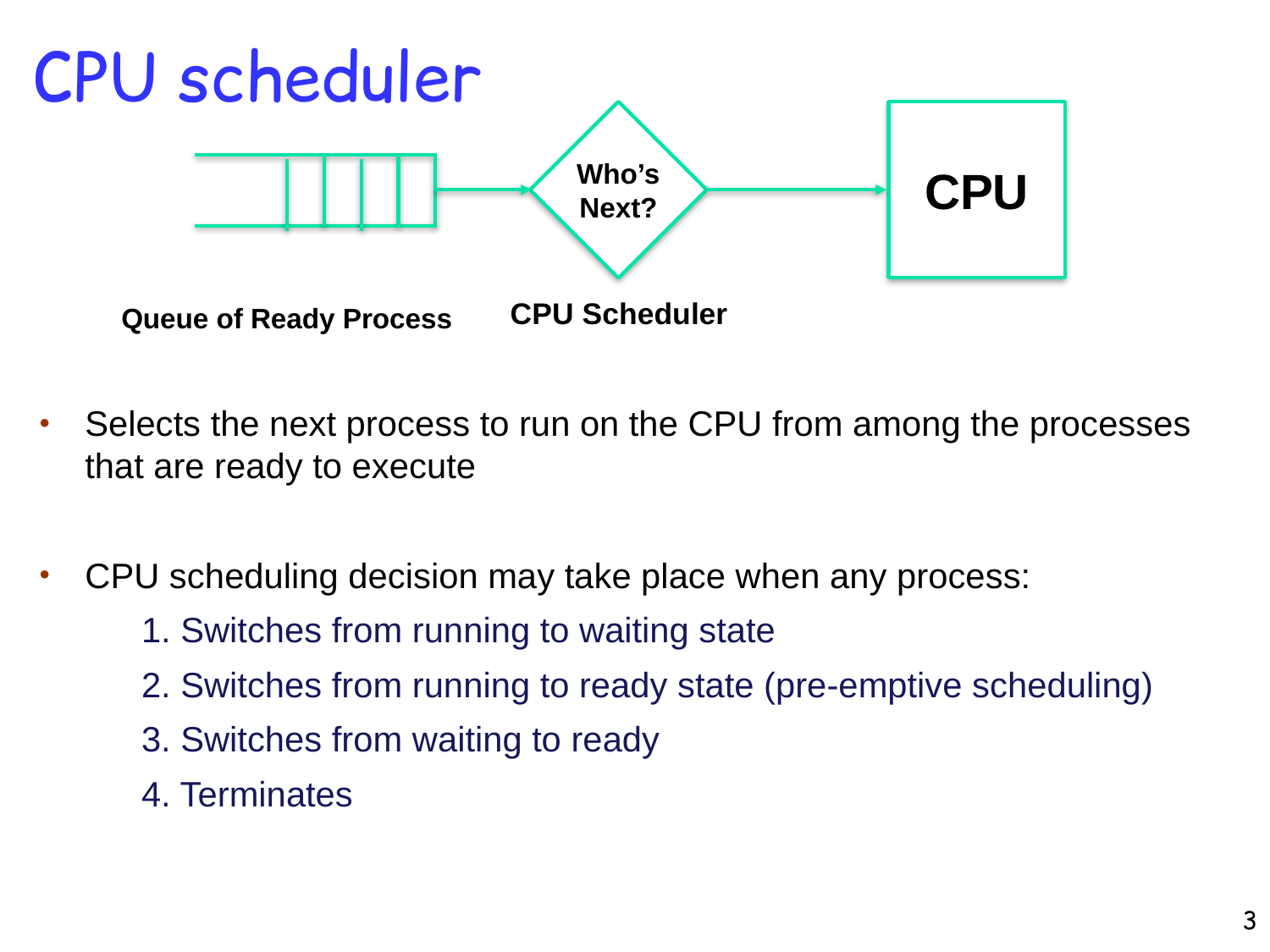

# CPU scheduler
Who’s Next?
CPU

CPU Scheduler
Queue of Ready Process
Selects the next process to run on the CPU from among the processes that are ready to execute

CPU scheduling decision may take place when any process:
1. Switches from running to waiting state
2. Switches from running to ready state (pre-emptive scheduling)
3. Switches from waiting to ready
4. Terminates
3